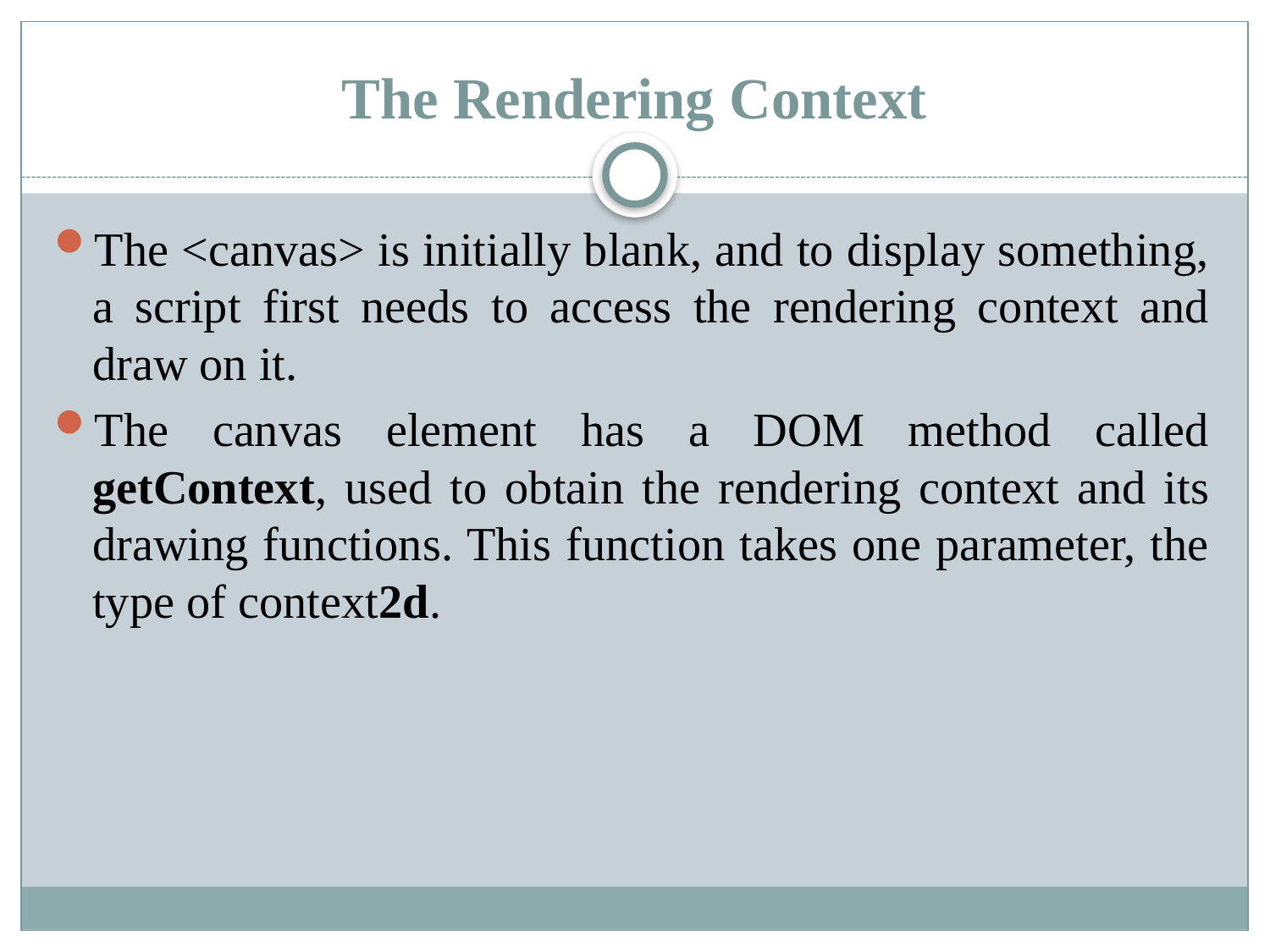

# The Rendering Context
The <canvas> is initially blank, and to display something, a script first needs to access the rendering context and draw on it.
The canvas element has a DOM method called getContext, used to obtain the rendering context and its drawing functions. This function takes one parameter, the type of context2d.